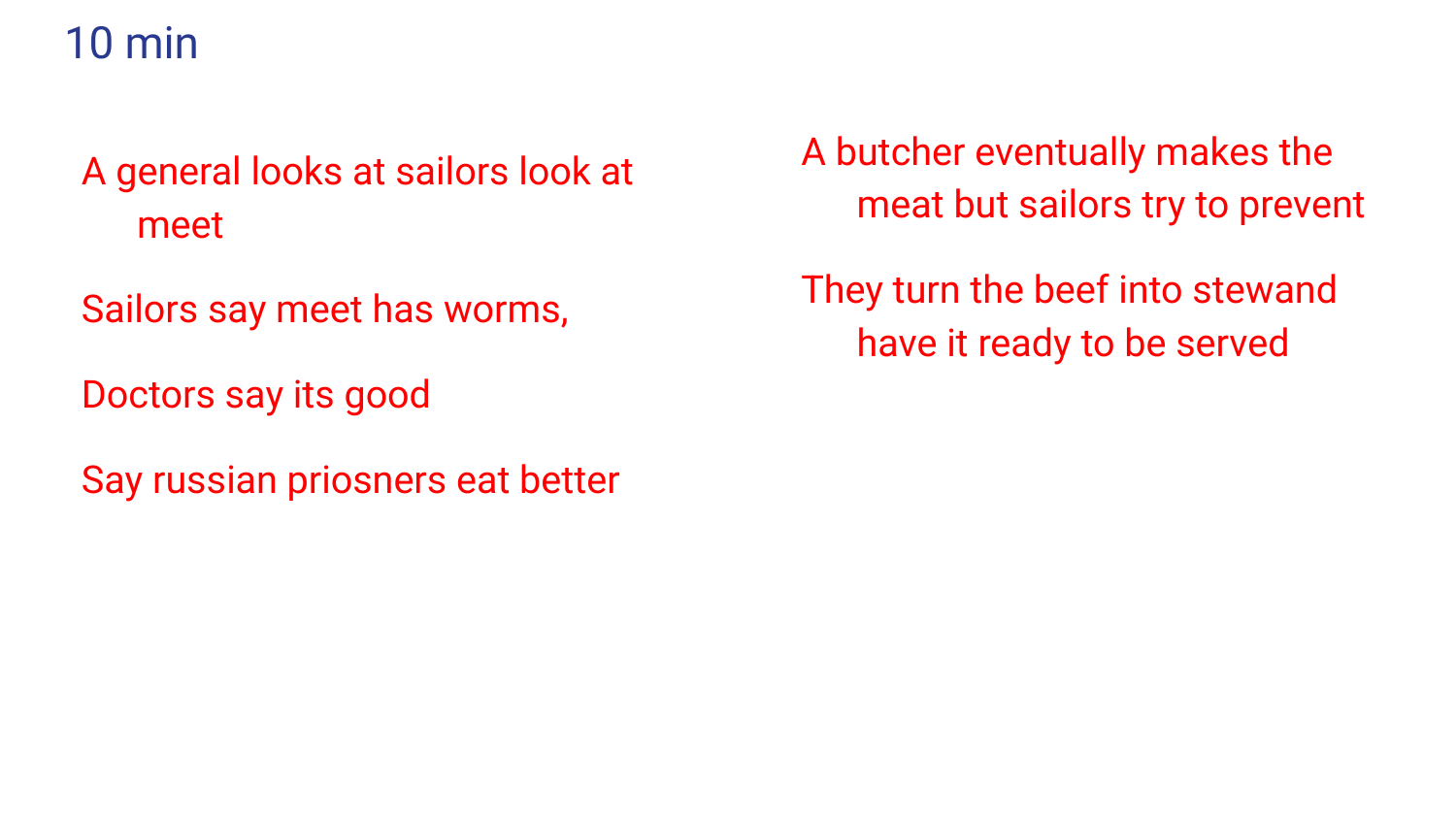

# 10 min
A butcher eventually makes the meat but sailors try to prevent
They turn the beef into stewand have it ready to be served
A general looks at sailors look at meet
Sailors say meet has worms,
Doctors say its good
Say russian priosners eat better